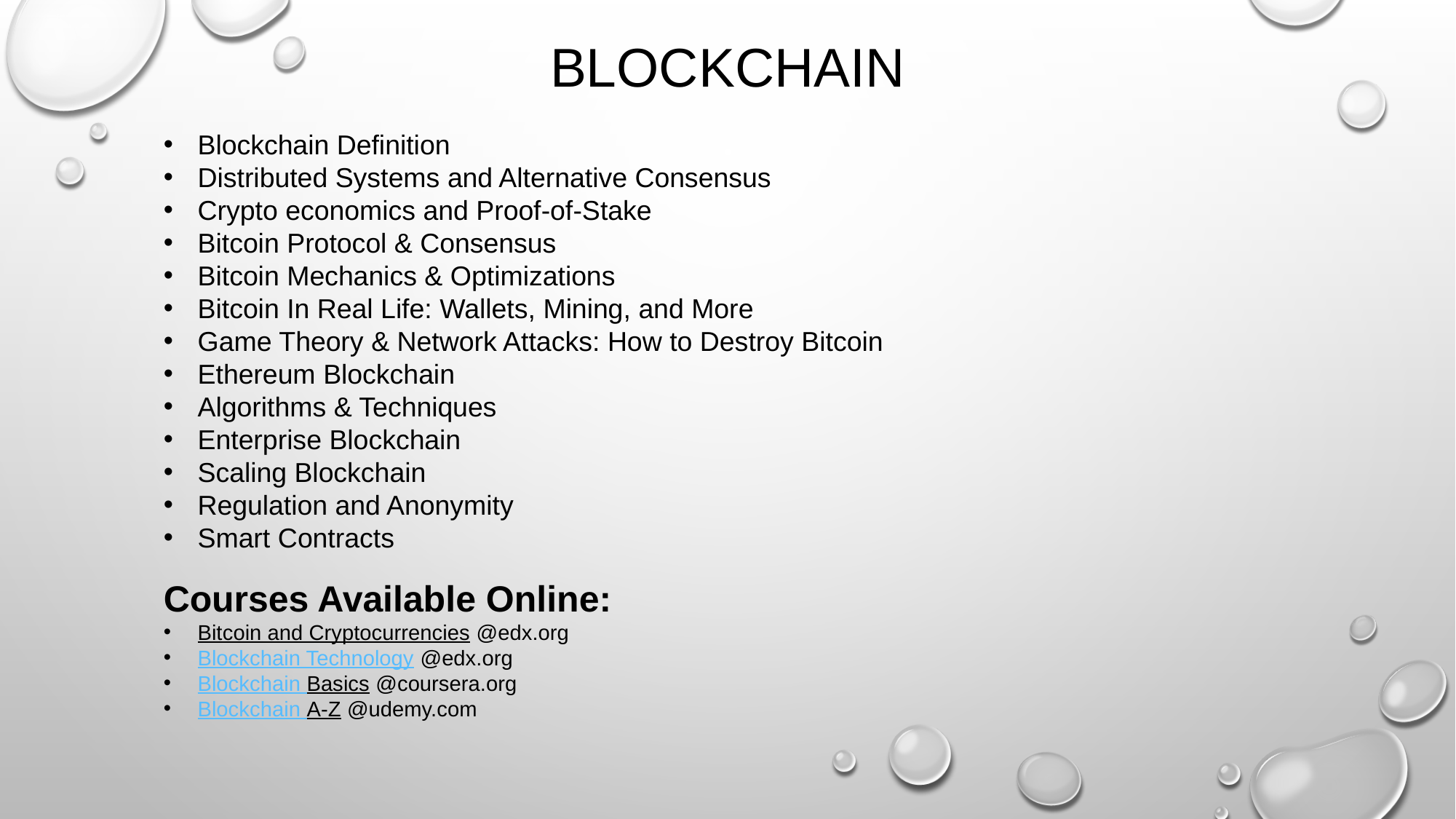

# BLOCKCHAIN
Blockchain Definition
Distributed Systems and Alternative Consensus
Crypto economics and Proof-of-Stake
Bitcoin Protocol & Consensus
Bitcoin Mechanics & Optimizations
Bitcoin In Real Life: Wallets, Mining, and More
Game Theory & Network Attacks: How to Destroy Bitcoin
Ethereum Blockchain
Algorithms & Techniques
Enterprise Blockchain
Scaling Blockchain
Regulation and Anonymity
Smart Contracts

Courses Available Online:
Bitcoin and Cryptocurrencies @edx.org
Blockchain Technology @edx.org
Blockchain Basics @coursera.org
Blockchain A-Z @udemy.com